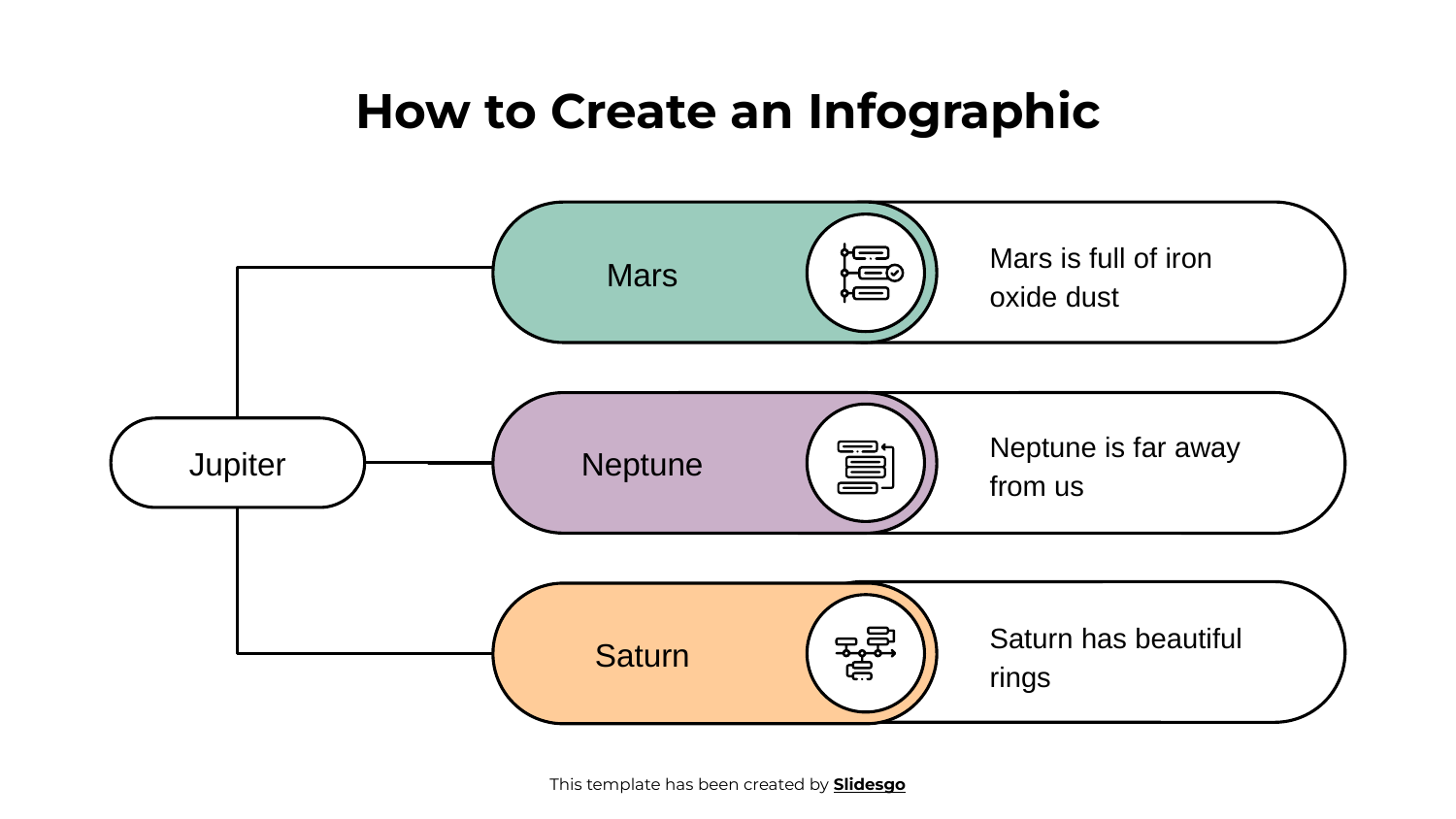

# How to Create an Infographic

Mars
Mars is full of iron oxide dust

Neptune
Neptune is far away from us
Jupiter

Saturn
Saturn has beautiful rings

This template has been created by Slidesgo